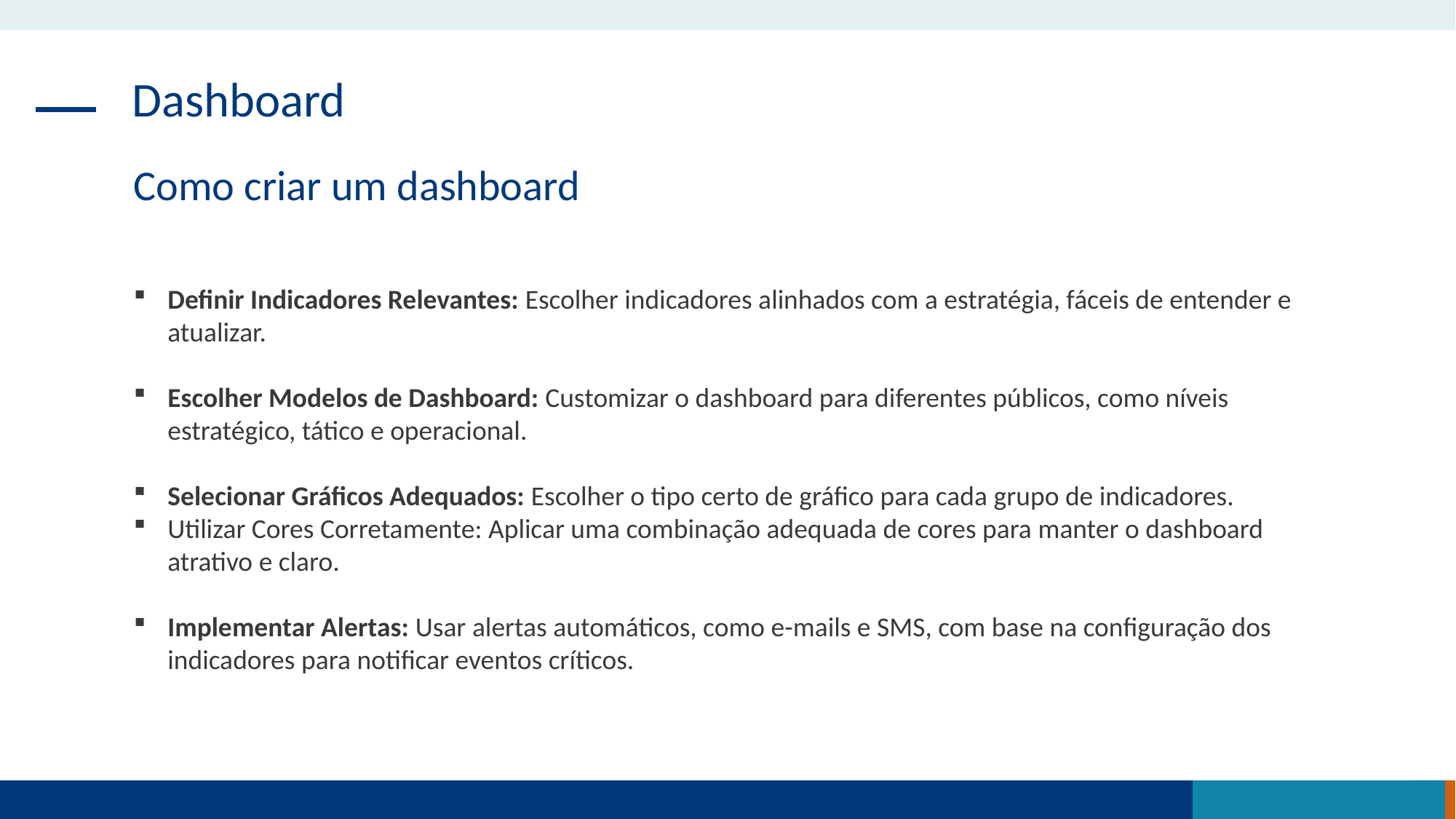

Dashboard
Como criar um dashboard
Definir Indicadores Relevantes: Escolher indicadores alinhados com a estratégia, fáceis de entender e atualizar.

Escolher Modelos de Dashboard: Customizar o dashboard para diferentes públicos, como níveis estratégico, tático e operacional.

Selecionar Gráficos Adequados: Escolher o tipo certo de gráfico para cada grupo de indicadores.
Utilizar Cores Corretamente: Aplicar uma combinação adequada de cores para manter o dashboard atrativo e claro.

Implementar Alertas: Usar alertas automáticos, como e-mails e SMS, com base na configuração dos indicadores para notificar eventos críticos.